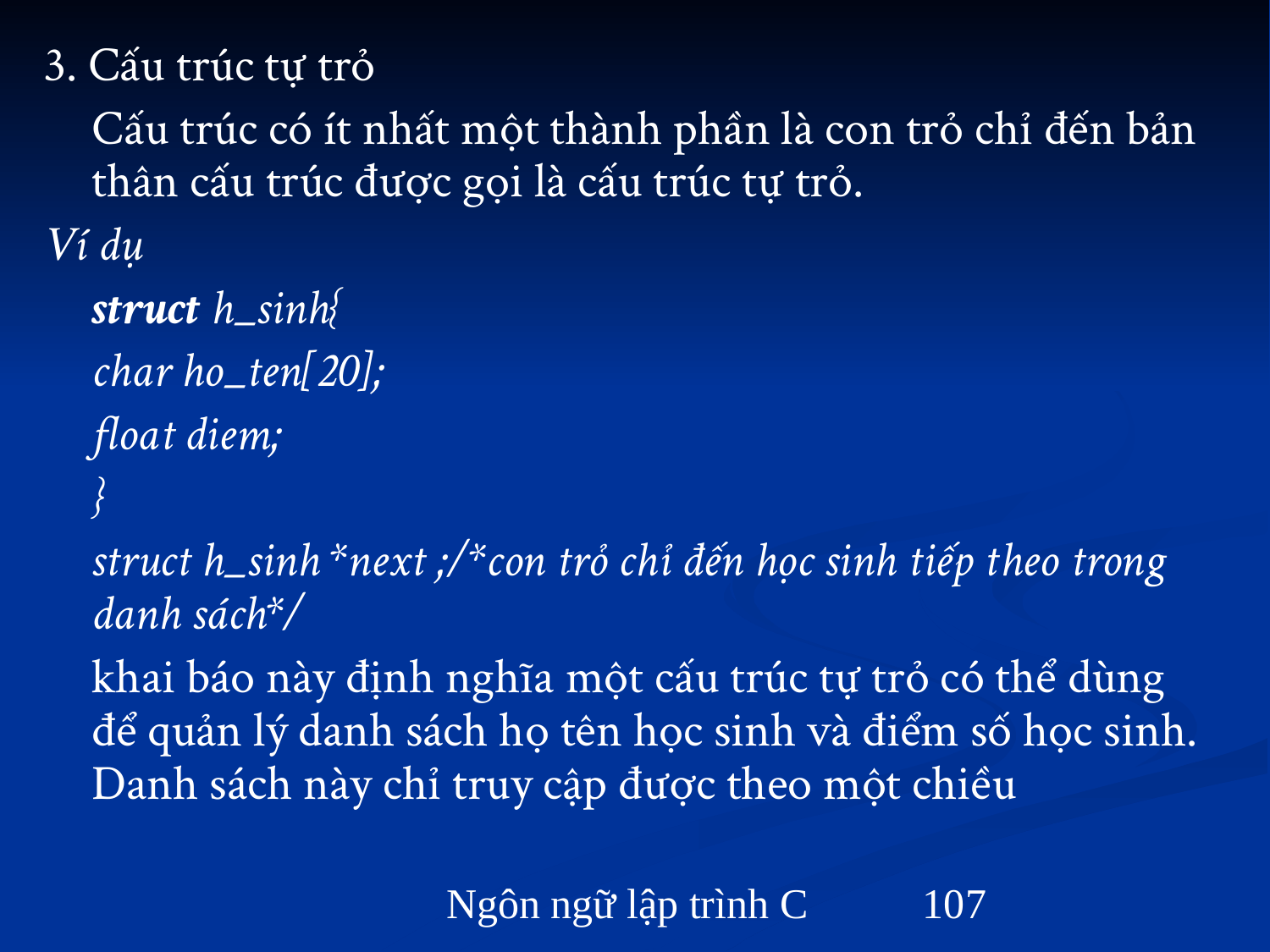

3. Cấu trúc tự trỏ
	Cấu trúc có ít nhất một thành phần là con trỏ chỉ đến bản thân cấu trúc được gọi là cấu trúc tự trỏ.
Ví dụ
	struct h_sinh{
	char ho_ten[20];
	float diem;
	}
	struct h_sinh *next ;/*con trỏ chỉ đến học sinh tiếp theo trong danh sách*/
	khai báo này định nghĩa một cấu trúc tự trỏ có thể dùng để quản lý danh sách họ tên học sinh và điểm số học sinh. Danh sách này chỉ truy cập được theo một chiều
Ngôn ngữ lập trình C
107